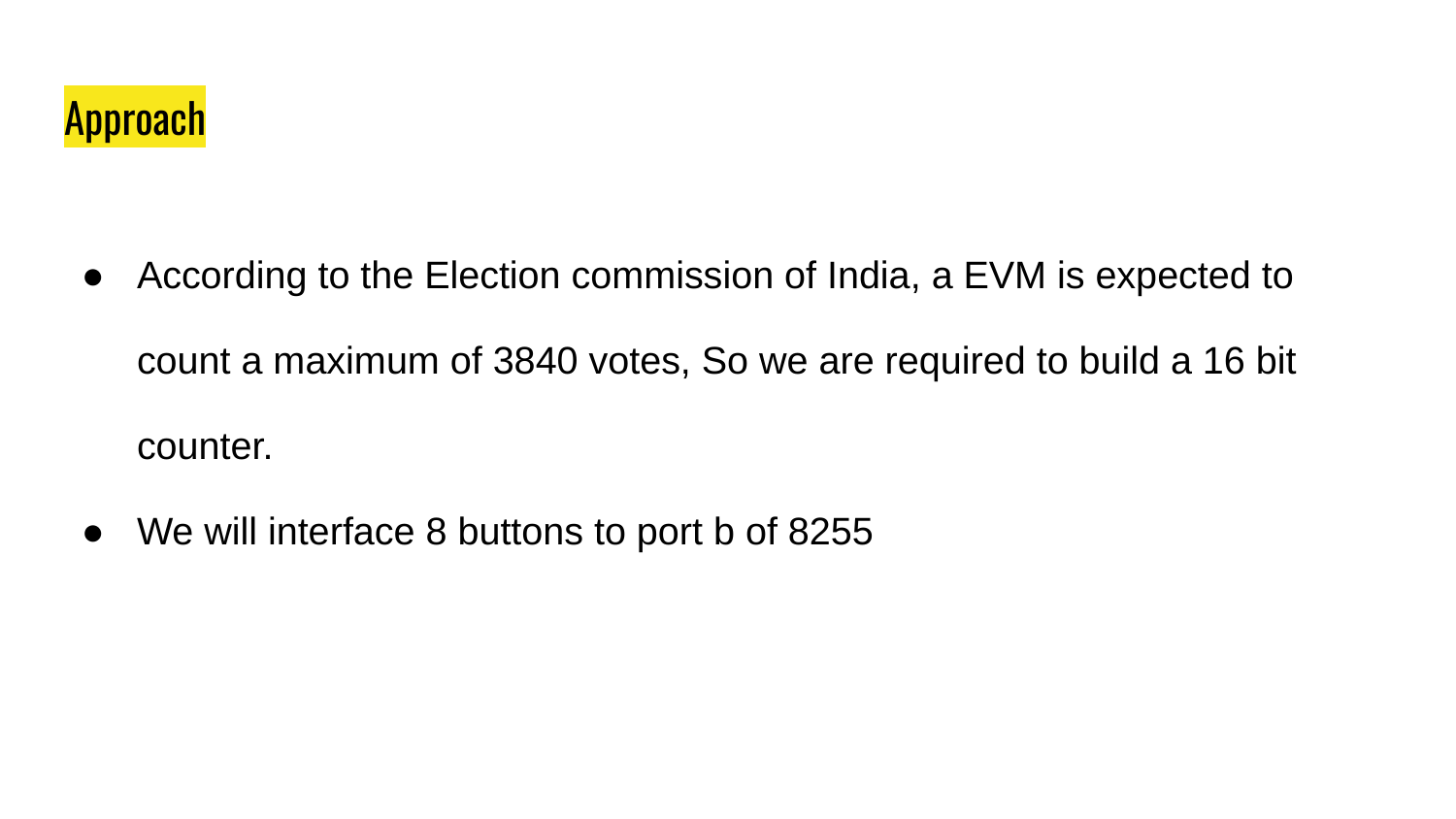

# Approach
According to the Election commission of India, a EVM is expected to count a maximum of 3840 votes, So we are required to build a 16 bit counter.
We will interface 8 buttons to port b of 8255